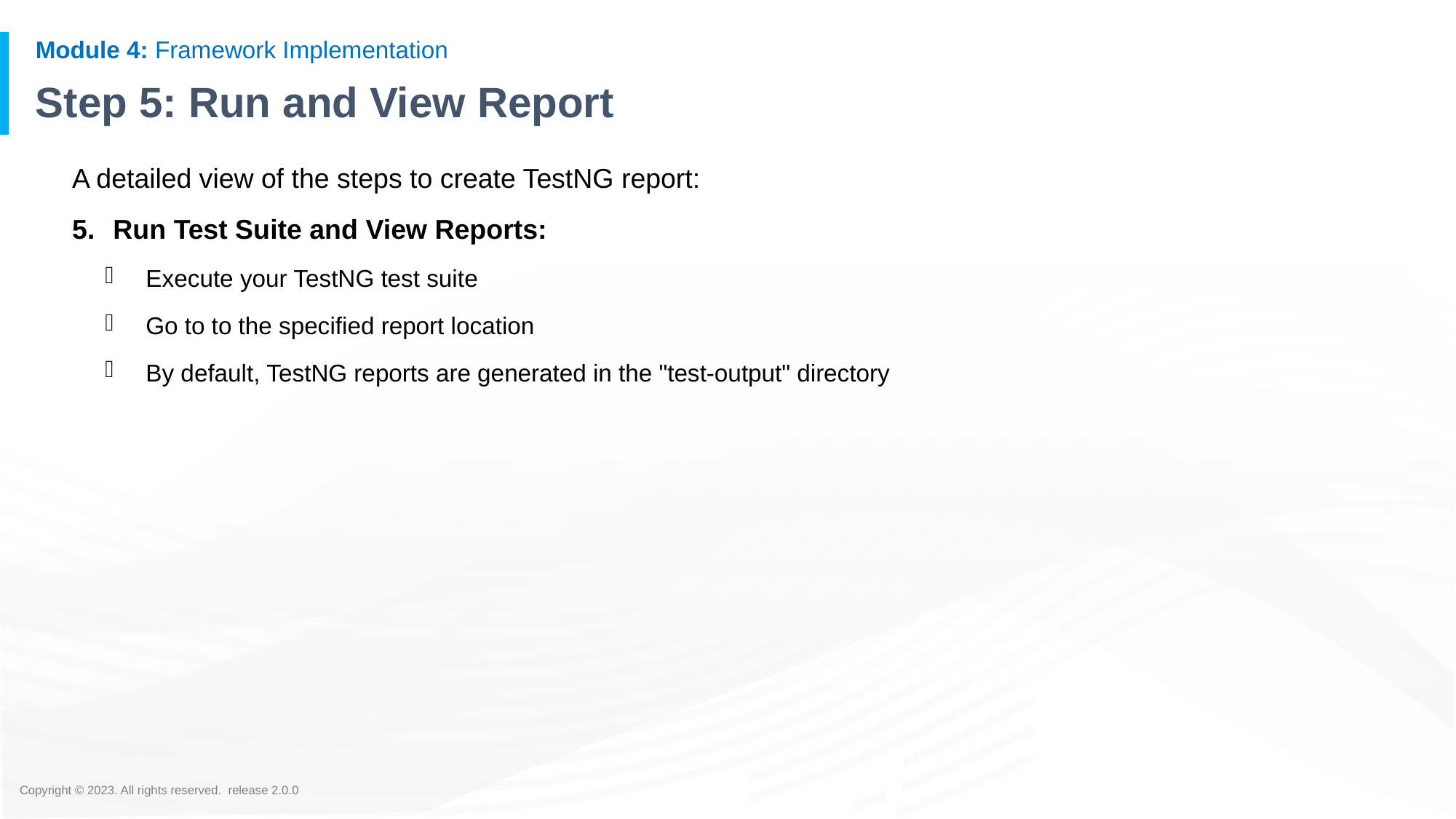

# Step 5: Run and View Report
A detailed view of the steps to create TestNG report:
Run Test Suite and View Reports:
Execute your TestNG test suite
Go to to the specified report location
By default, TestNG reports are generated in the "test-output" directory